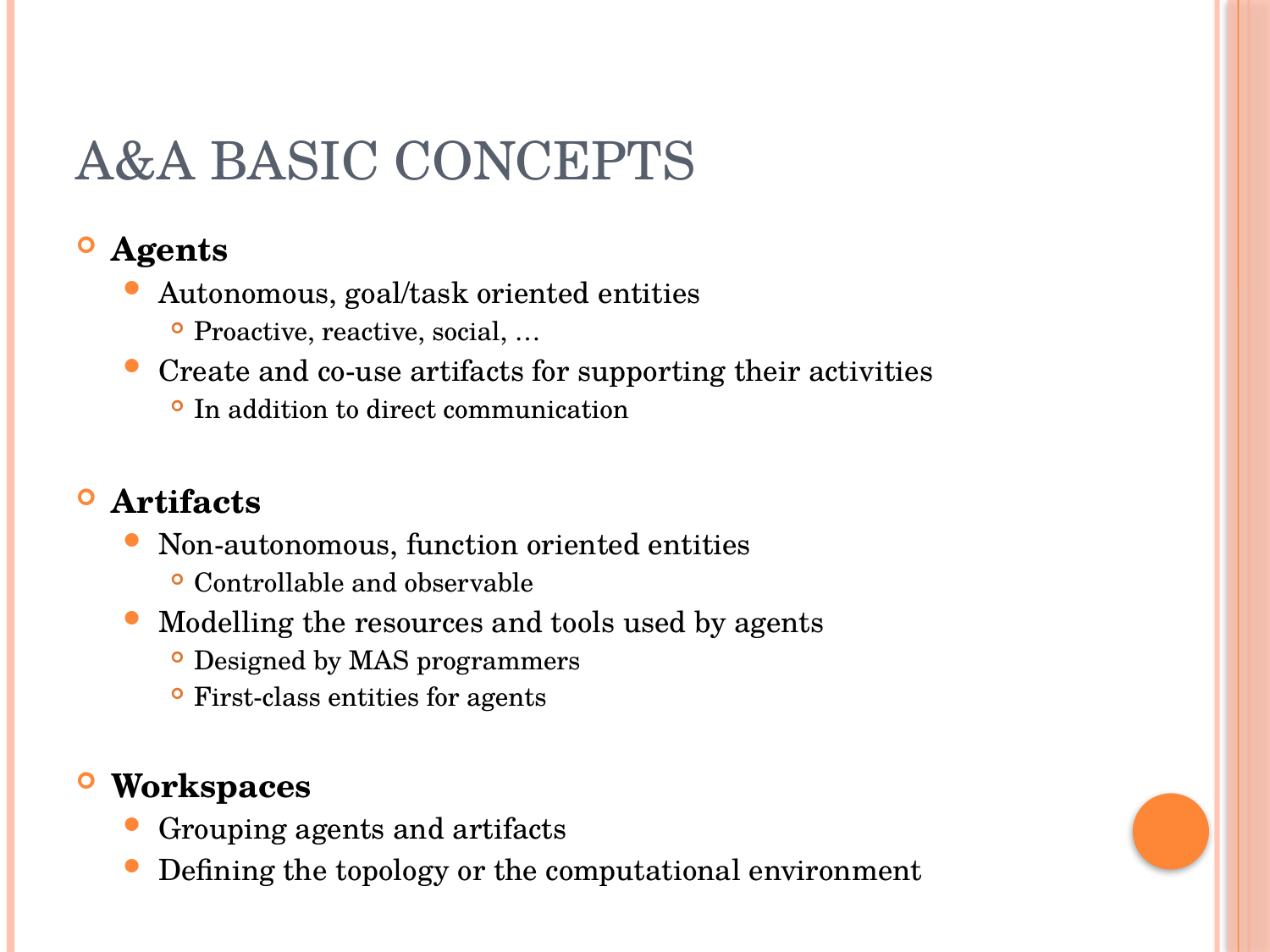

# A&A Basic Concepts
Agents
Autonomous, goal/task oriented entities
Proactive, reactive, social, …
Create and co-use artifacts for supporting their activities
In addition to direct communication

Artifacts
Non-autonomous, function oriented entities
Controllable and observable
Modelling the resources and tools used by agents
Designed by MAS programmers
First-class entities for agents

Workspaces
Grouping agents and artifacts
Defining the topology or the computational environment